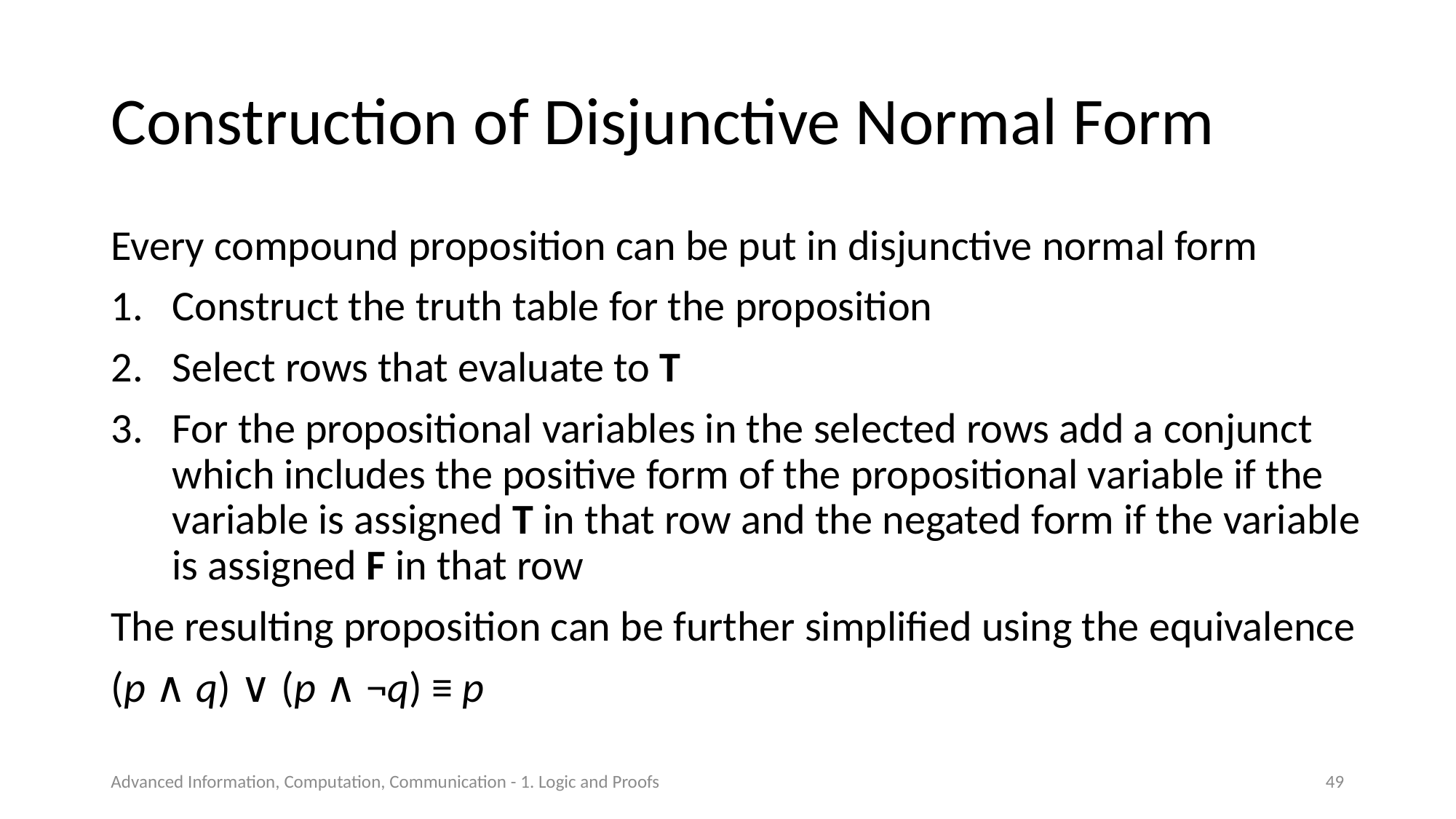

# Construction of Disjunctive Normal Form
Every compound proposition can be put in disjunctive normal form
Construct the truth table for the proposition
Select rows that evaluate to T
For the propositional variables in the selected rows add a conjunct which includes the positive form of the propositional variable if the variable is assigned T in that row and the negated form if the variable is assigned F in that row
The resulting proposition can be further simplified using the equivalence
(p ∧ q) ∨ (p ∧ ¬q) ≡ p

Advanced Information, Computation, Communication - 1. Logic and Proofs
49